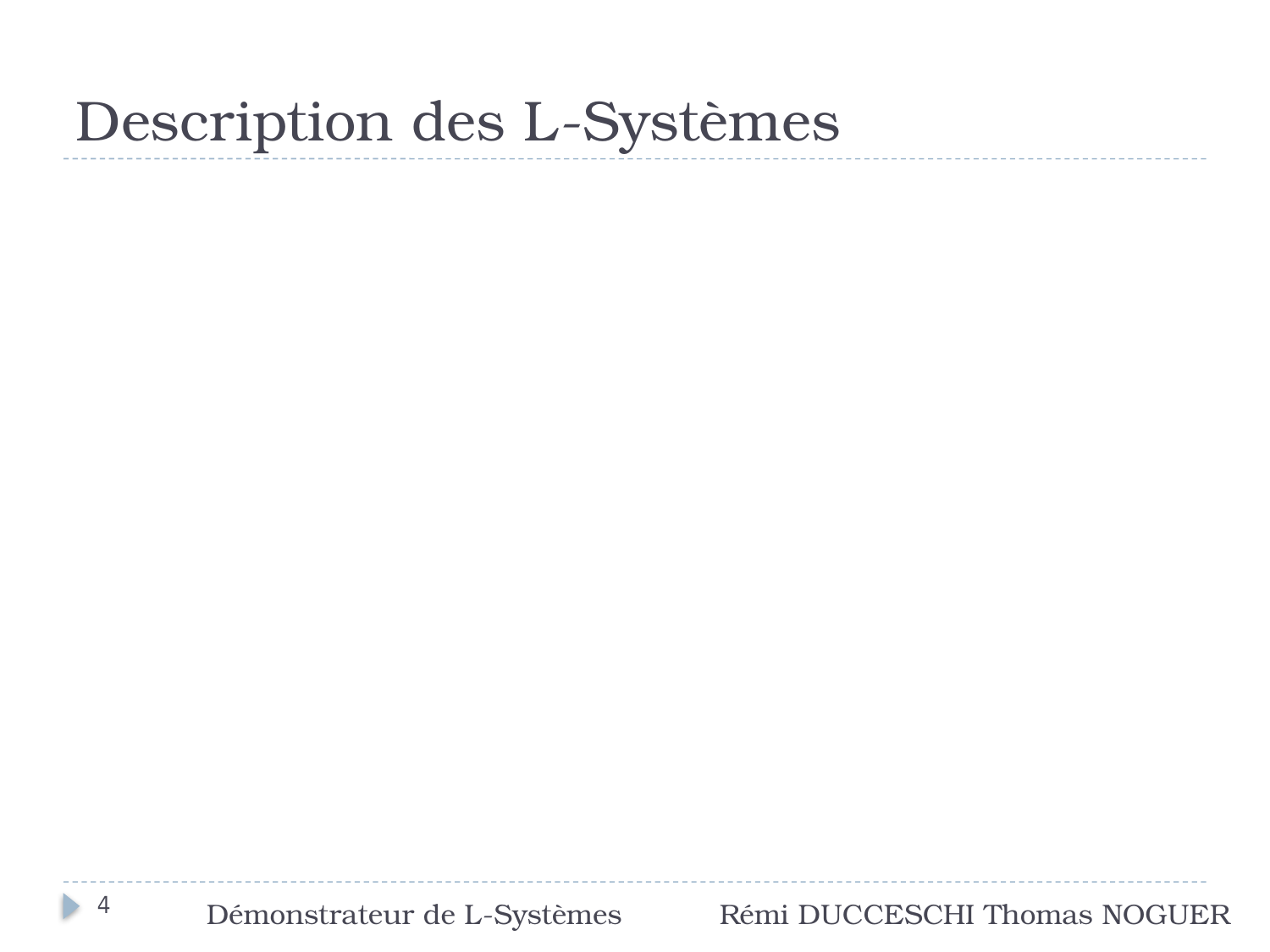

# Description des L-Systèmes

4
Démonstrateur de L-Systèmes
Rémi DUCCESCHI Thomas NOGUER